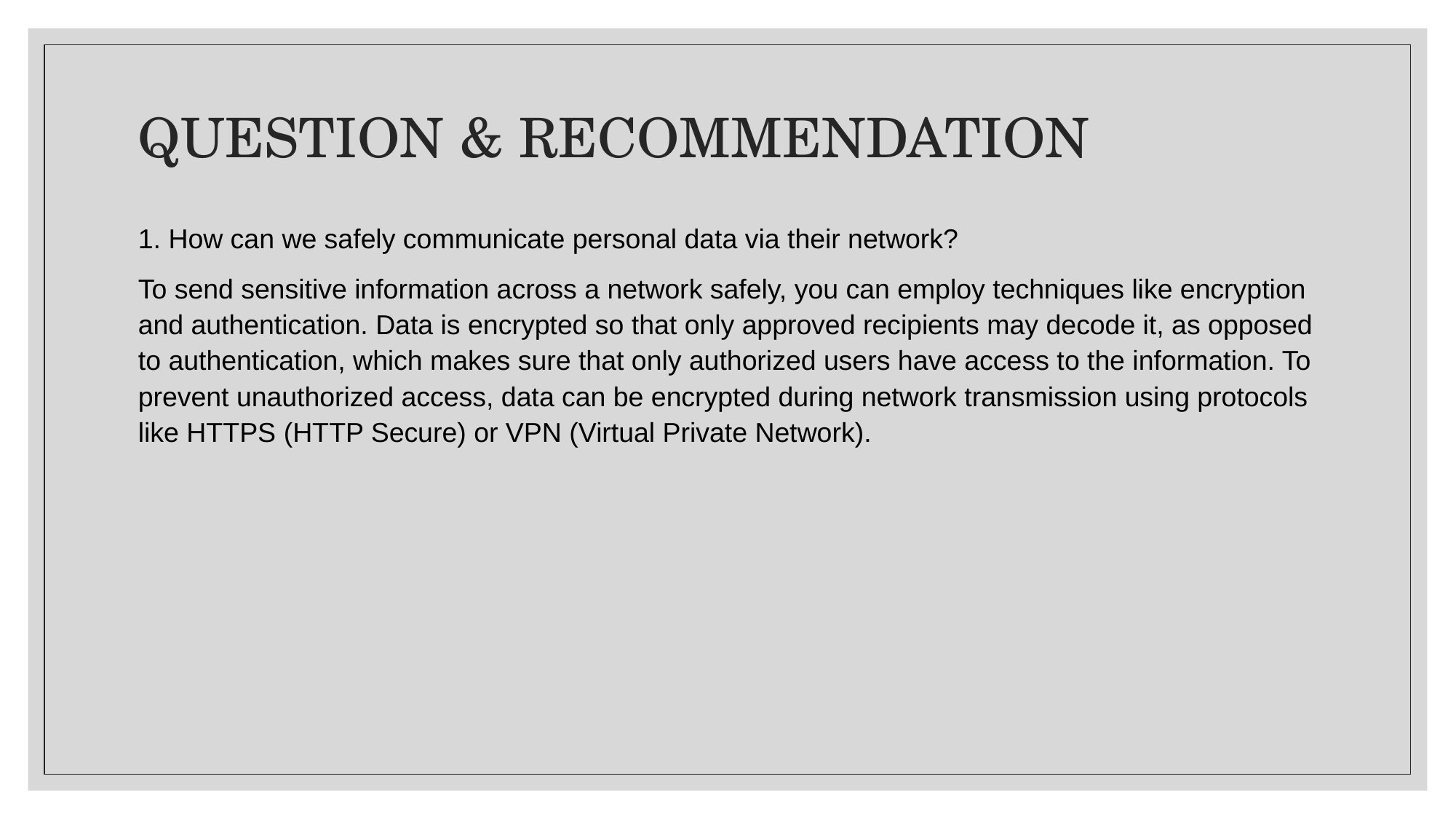

# QUESTION & RECOMMENDATION
1. How can we safely communicate personal data via their network?
To send sensitive information across a network safely, you can employ techniques like encryption and authentication. Data is encrypted so that only approved recipients may decode it, as opposed to authentication, which makes sure that only authorized users have access to the information. To prevent unauthorized access, data can be encrypted during network transmission using protocols like HTTPS (HTTP Secure) or VPN (Virtual Private Network).